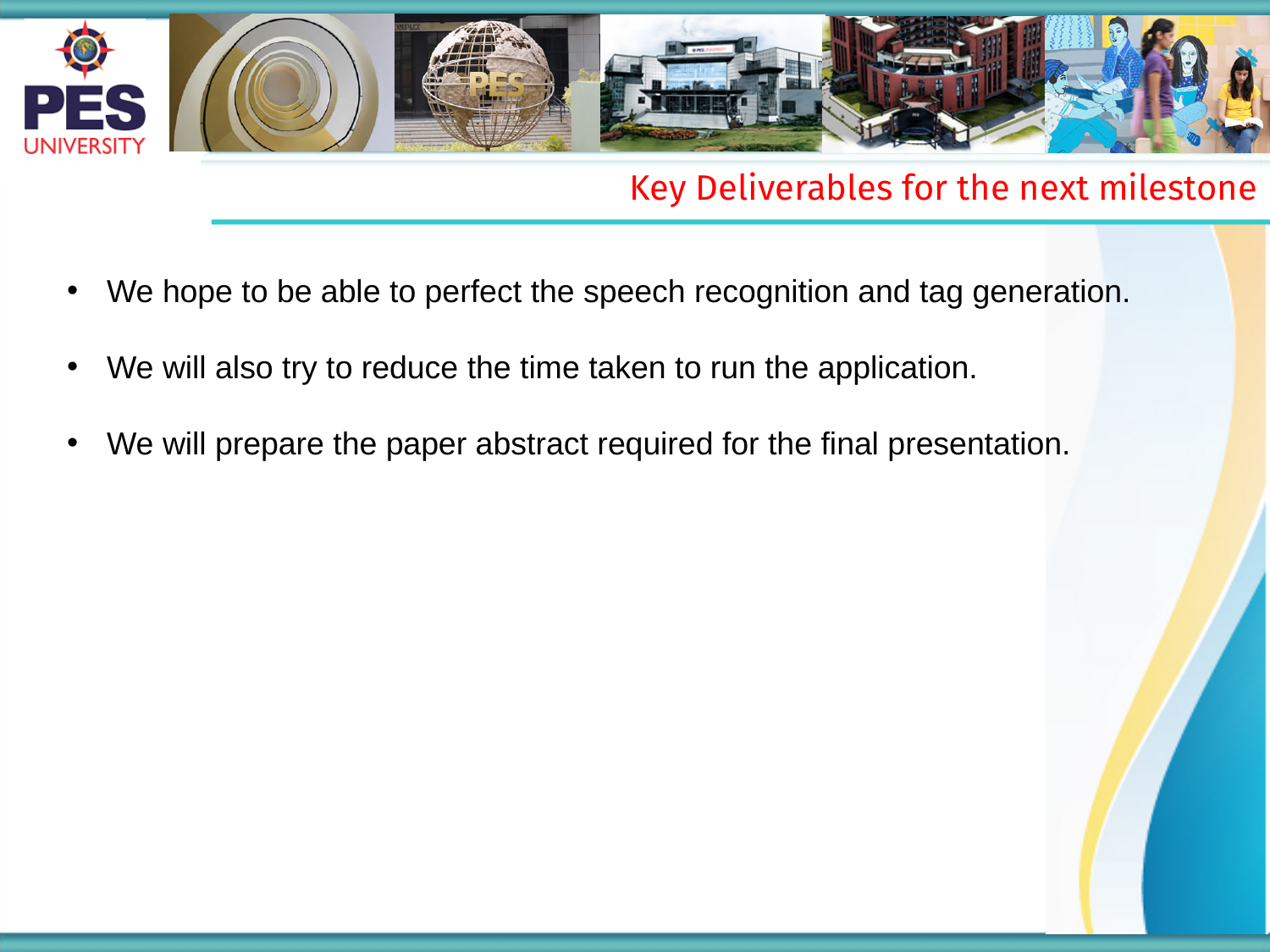

Key Deliverables for the next milestone

We hope to be able to perfect the speech recognition and tag generation.

We will also try to reduce the time taken to run the application.

We will prepare the paper abstract required for the final presentation.